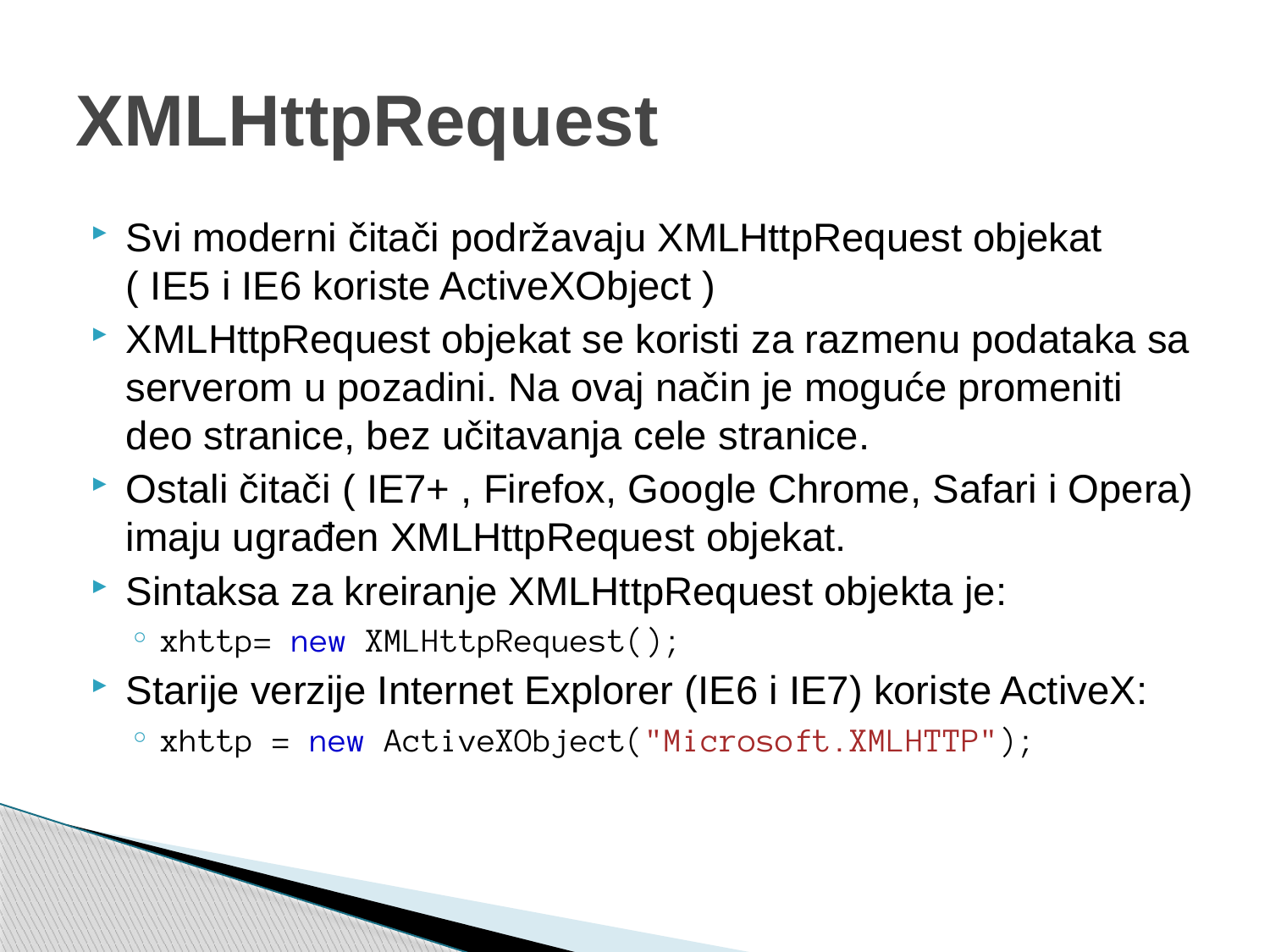

# XMLHttpRequest
Svi moderni čitači podržavaju XMLHttpRequest objekat ( IE5 i IE6 koriste ActiveXObject )
XMLHttpRequest objekat se koristi za razmenu podataka sa serverom u pozadini. Na ovaj način je moguće promeniti deo stranice, bez učitavanja cele stranice.
Ostali čitači ( IE7+ , Firefox, Google Chrome, Safari i Opera) imaju ugrađen XMLHttpRequest objekat.
Sintaksa za kreiranje XMLHttpRequest objekta je:
xhttp= new XMLHttpRequest();
Starije verzije Internet Explorer (IE6 i IE7) koriste ActiveX:
xhttp = new ActiveXObject("Microsoft.XMLHTTP");